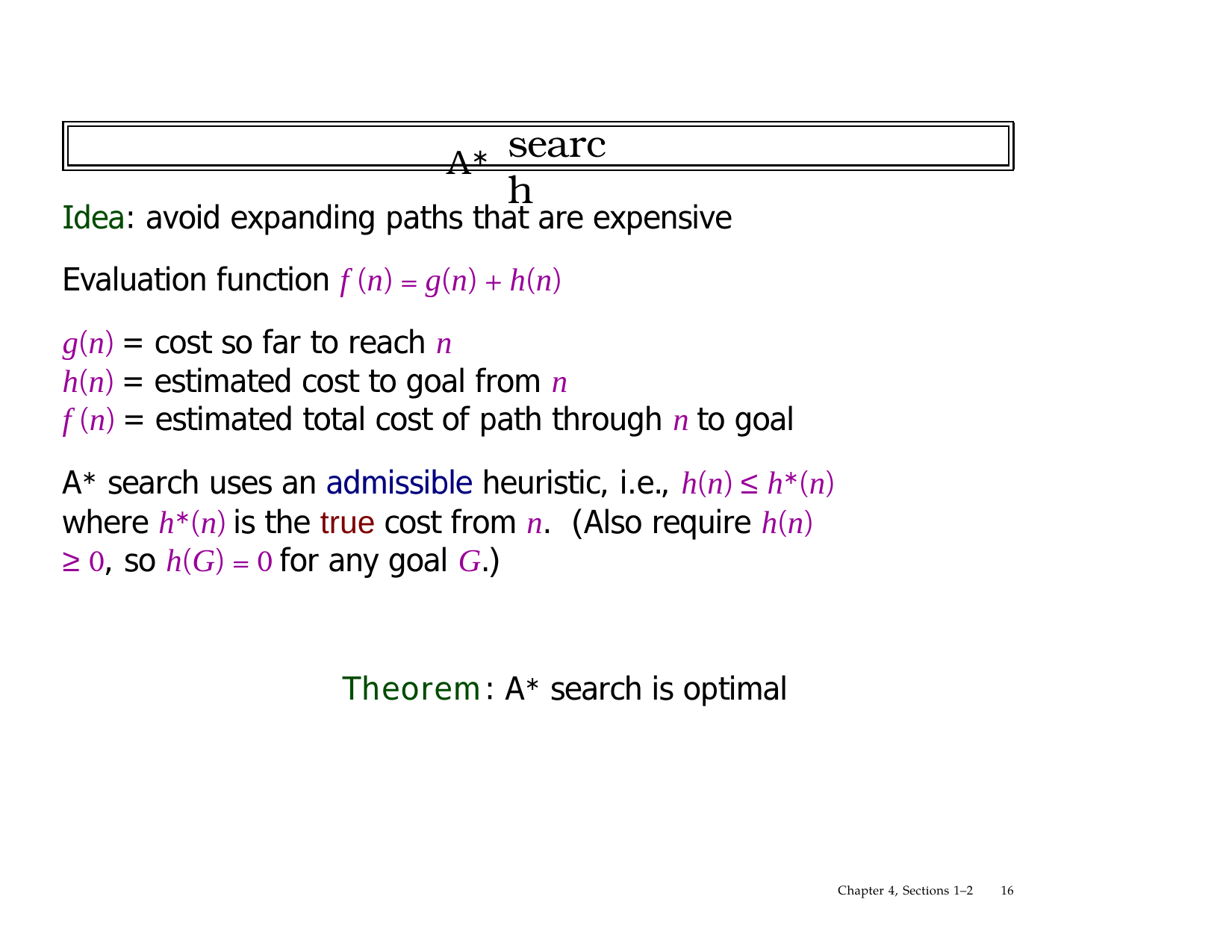

A∗
# search

Idea: avoid expanding paths that are expensive
Evaluation function f (n) = g(n) + h(n)
g(n) = cost so far to reach n
h(n) = estimated cost to goal from n
f (n) = estimated total cost of path through n to goal
A∗  search uses an admissible heuristic, i.e., h(n) ≤ h∗(n) where h∗(n) is the true cost from n.  (Also require h(n) ≥ 0, so h(G) = 0 for any goal G.)

Theorem: A∗  search is optimal
Chapter 4, Sections 1–2
16